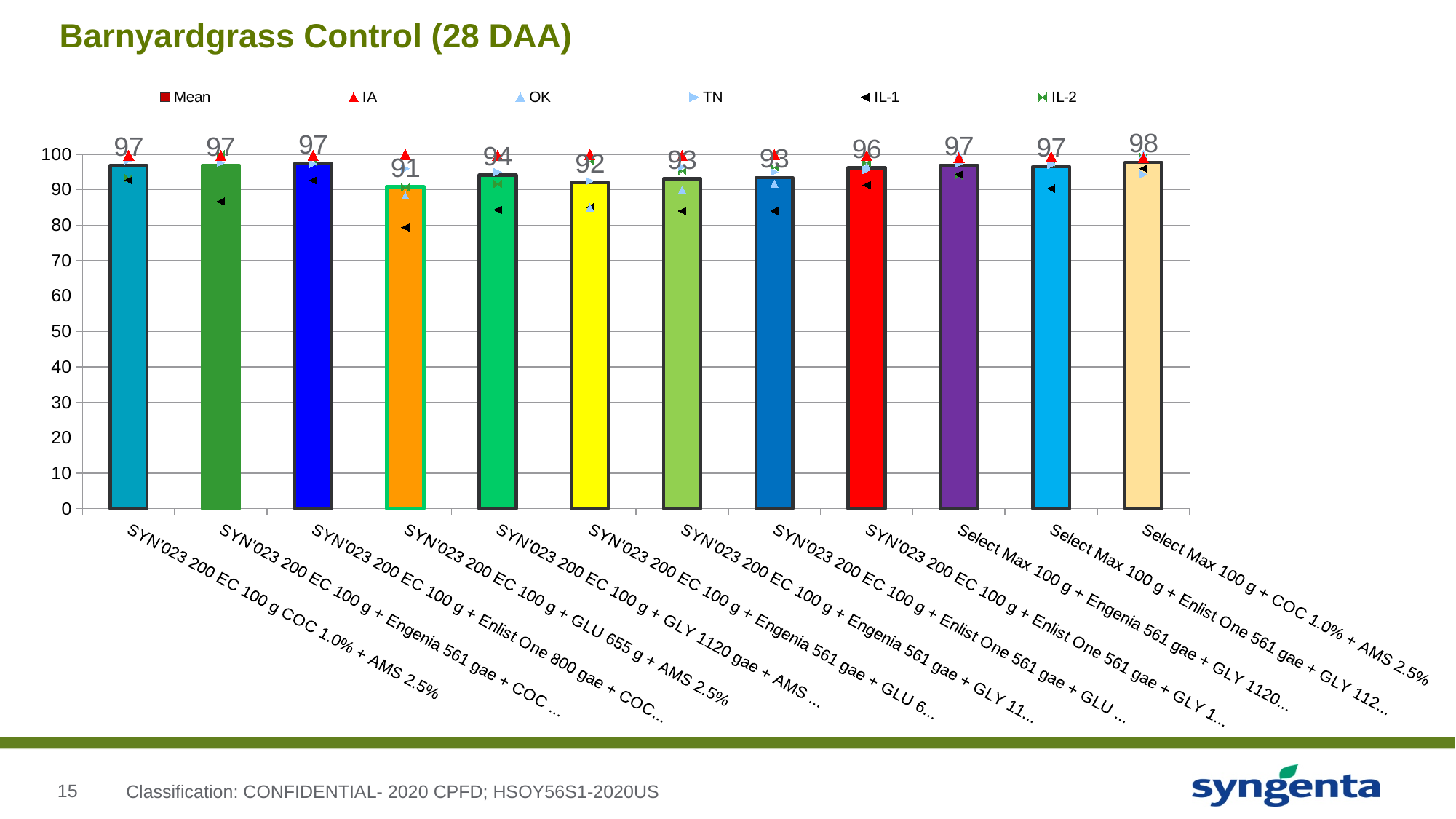

# Barnyardgrass Control (28 DAA)

### Chart

| Category | Mean | IA | OK | TN | IL-1 | IL-2 |
|---|---|---|---|---|---|---|
| SYN'023 200 EC 100 g COC 1.0% + AMS 2.5% | 96.79999999999959 | 99.666666666666 | 100.0 | 98.33333333333299 | 92.666666666666 | 93.33333333333299 |
| SYN'023 200 EC 100 g + Engenia 561 gae + COC 1.0% | 96.7999999999996 | 99.666666666666 | 100.0 | 97.666666666666 | 86.666666666666 | 100.0 |
| SYN'023 200 EC 100 g + Enlist One 800 gae + COC 1.0% | 97.4666666666662 | 99.666666666666 | 100.0 | 97.33333333333299 | 92.666666666666 | 97.666666666666 |
| SYN'023 200 EC 100 g + GLU 655 g + AMS 2.5% | 90.86666666666639 | 100.0 | 88.33333333333299 | 96.0 | 79.333333333333 | 90.666666666666 |
| SYN'023 200 EC 100 g + GLY 1120 gae + AMS 2.5% | 94.133333333333 | 99.666666666666 | 100.0 | 95.0 | 84.333333333333 | 91.666666666666 |
| SYN'023 200 EC 100 g + Engenia 561 gae + GLU 655 gae | 92.1 | 100.0 | 85.0 | 92.5 | 85.0 | 98.0 |
| SYN'023 200 EC 100 g + Engenia 561 gae + GLY 1120 gae | 93.0999999999998 | 99.666666666666 | 90.0 | 96.5 | 84.0 | 95.33333333333299 |
| SYN'023 200 EC 100 g + Enlist One 561 gae + GLU 655 gae | 93.39999999999979 | 100.0 | 91.666666666666 | 95.0 | 84.0 | 96.33333333333299 |
| SYN'023 200 EC 100 g + Enlist One 561 gae + GLY 1120 gae | 96.19999999999939 | 99.666666666666 | 96.666666666666 | 95.666666666666 | 91.33333333333299 | 97.666666666666 |
| Select Max 100 g + Engenia 561 gae + GLY 1120 gae | 96.9333333333332 | 99.0 | 100.0 | 97.33333333333299 | 94.33333333333299 | 94.0 |
| Select Max 100 g + Enlist One 561 gae + GLY 1120 gae | 96.53333333333299 | 99.33333333333299 | 98.33333333333299 | 97.0 | 90.33333333333299 | 97.666666666666 |
| Select Max 100 g + COC 1.0% + AMS 2.5% | 97.73333333333319 | 99.0 | 100.0 | 94.33333333333299 | 96.0 | 99.33333333333299 |
Classification: CONFIDENTIAL- 2020 CPFD; HSOY56S1-2020US